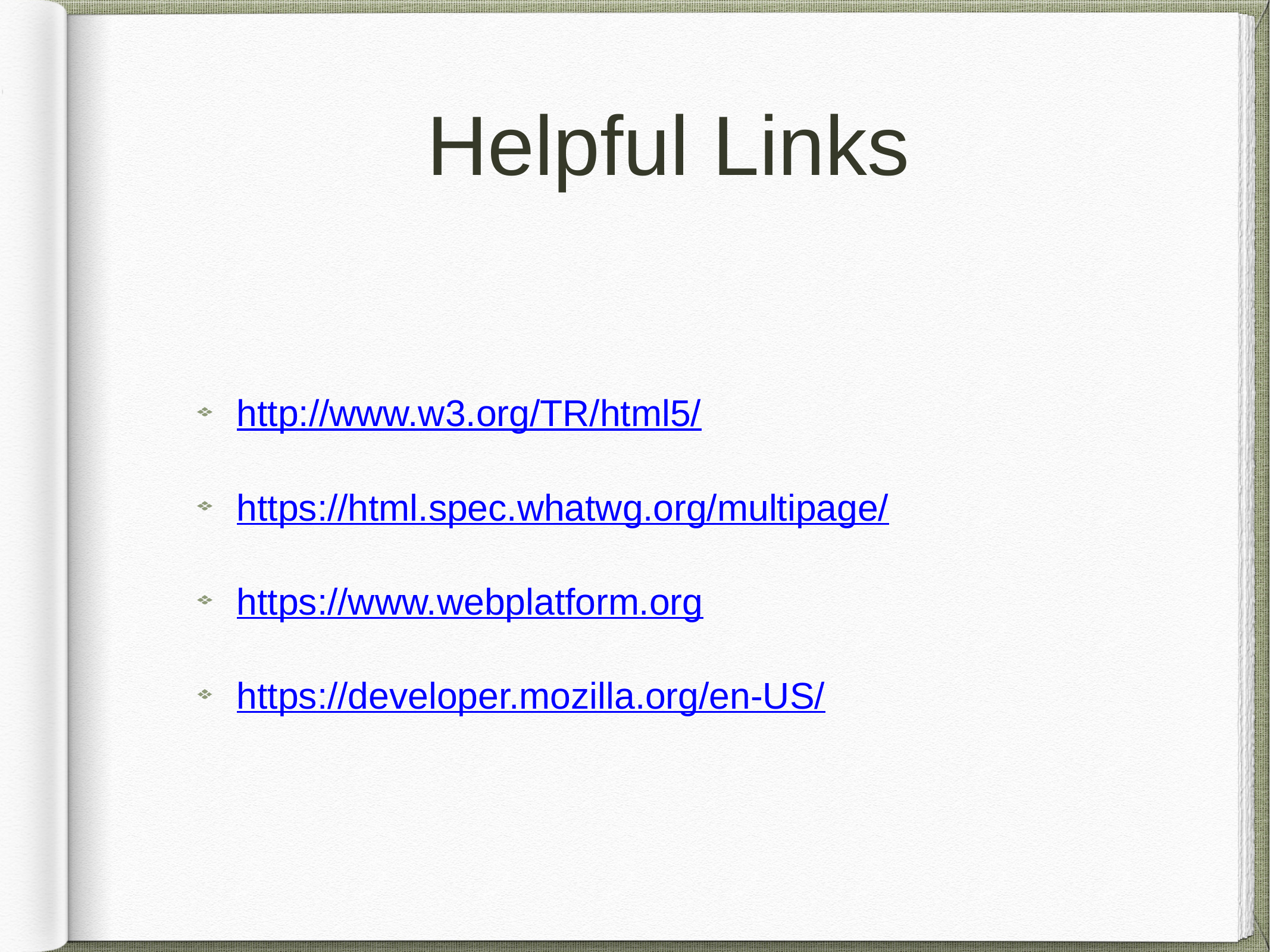

# Helpful Links
http://www.w3.org/TR/html5/
https://html.spec.whatwg.org/multipage/
https://www.webplatform.org
https://developer.mozilla.org/en-US/